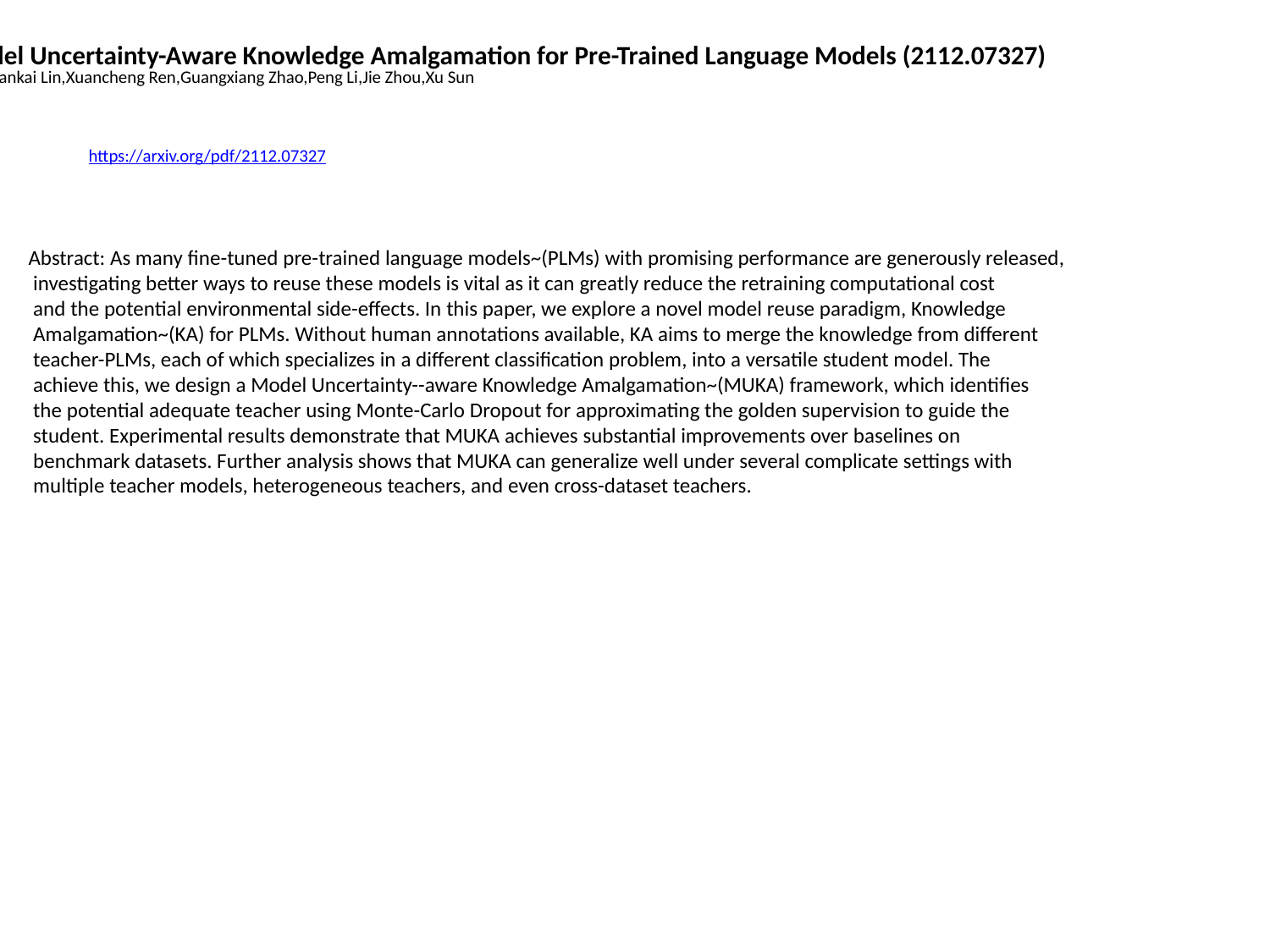

Model Uncertainty-Aware Knowledge Amalgamation for Pre-Trained Language Models (2112.07327)
Lei Li,Yankai Lin,Xuancheng Ren,Guangxiang Zhao,Peng Li,Jie Zhou,Xu Sun

https://arxiv.org/pdf/2112.07327

Abstract: As many fine-tuned pre-trained language models~(PLMs) with promising performance are generously released,
 investigating better ways to reuse these models is vital as it can greatly reduce the retraining computational cost
 and the potential environmental side-effects. In this paper, we explore a novel model reuse paradigm, Knowledge
 Amalgamation~(KA) for PLMs. Without human annotations available, KA aims to merge the knowledge from different
 teacher-PLMs, each of which specializes in a different classification problem, into a versatile student model. The
 achieve this, we design a Model Uncertainty--aware Knowledge Amalgamation~(MUKA) framework, which identifies
 the potential adequate teacher using Monte-Carlo Dropout for approximating the golden supervision to guide the
 student. Experimental results demonstrate that MUKA achieves substantial improvements over baselines on
 benchmark datasets. Further analysis shows that MUKA can generalize well under several complicate settings with
 multiple teacher models, heterogeneous teachers, and even cross-dataset teachers.